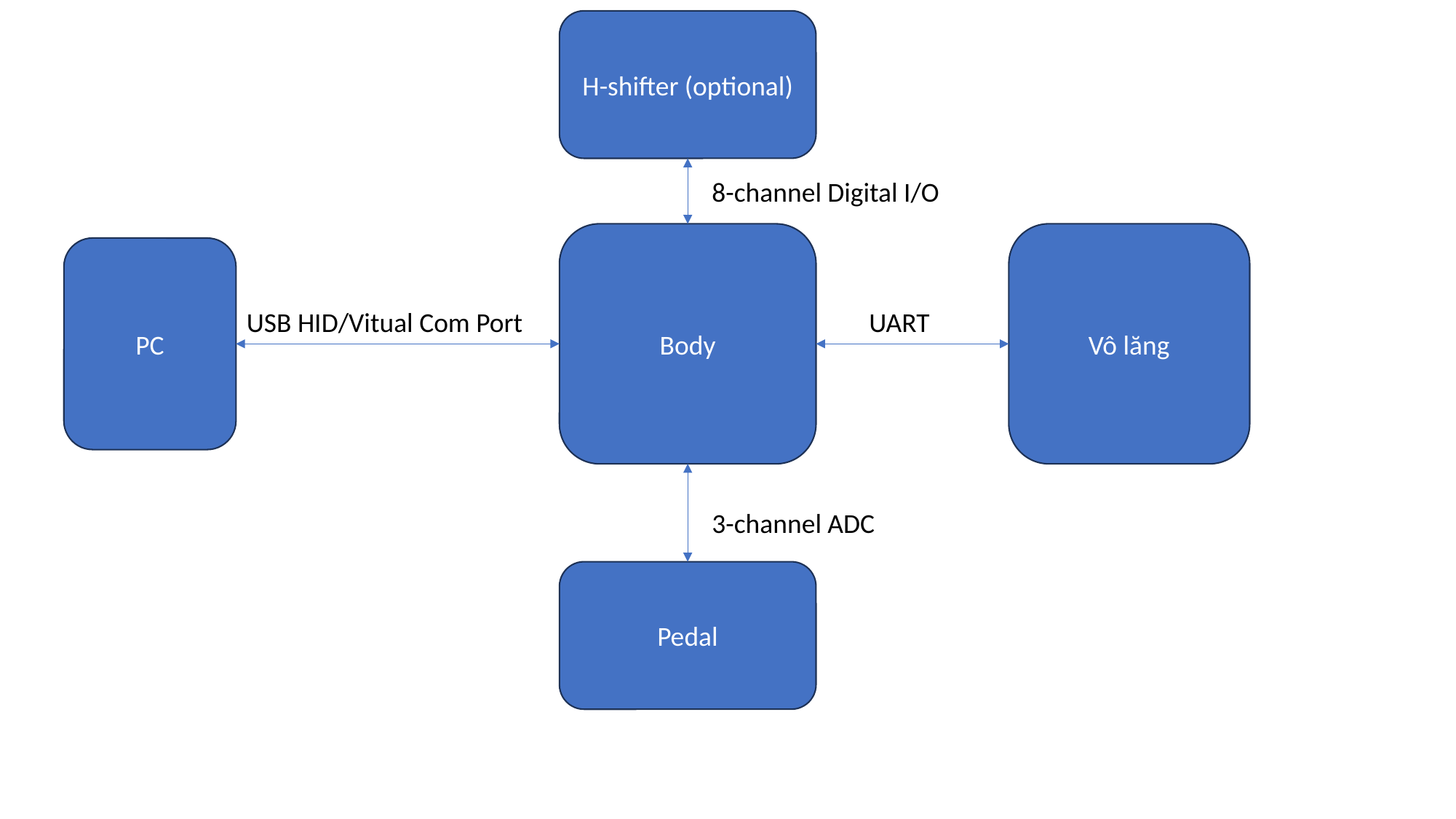

H-shifter (optional)
8-channel Digital I/O
Body
Vô lăng
PC
USB HID/Vitual Com Port
UART
3-channel ADC
Pedal